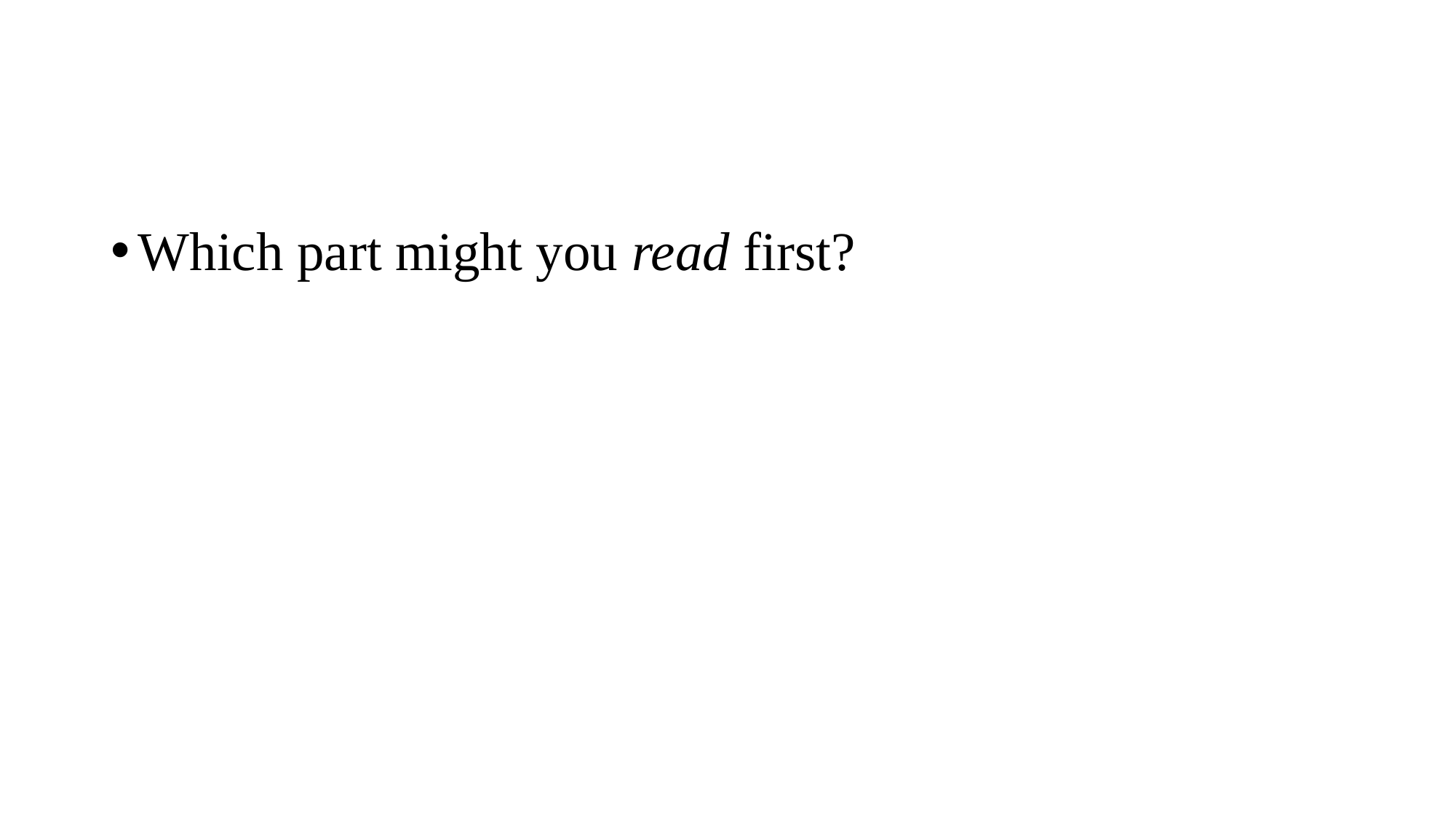

#
Which part might you read first?